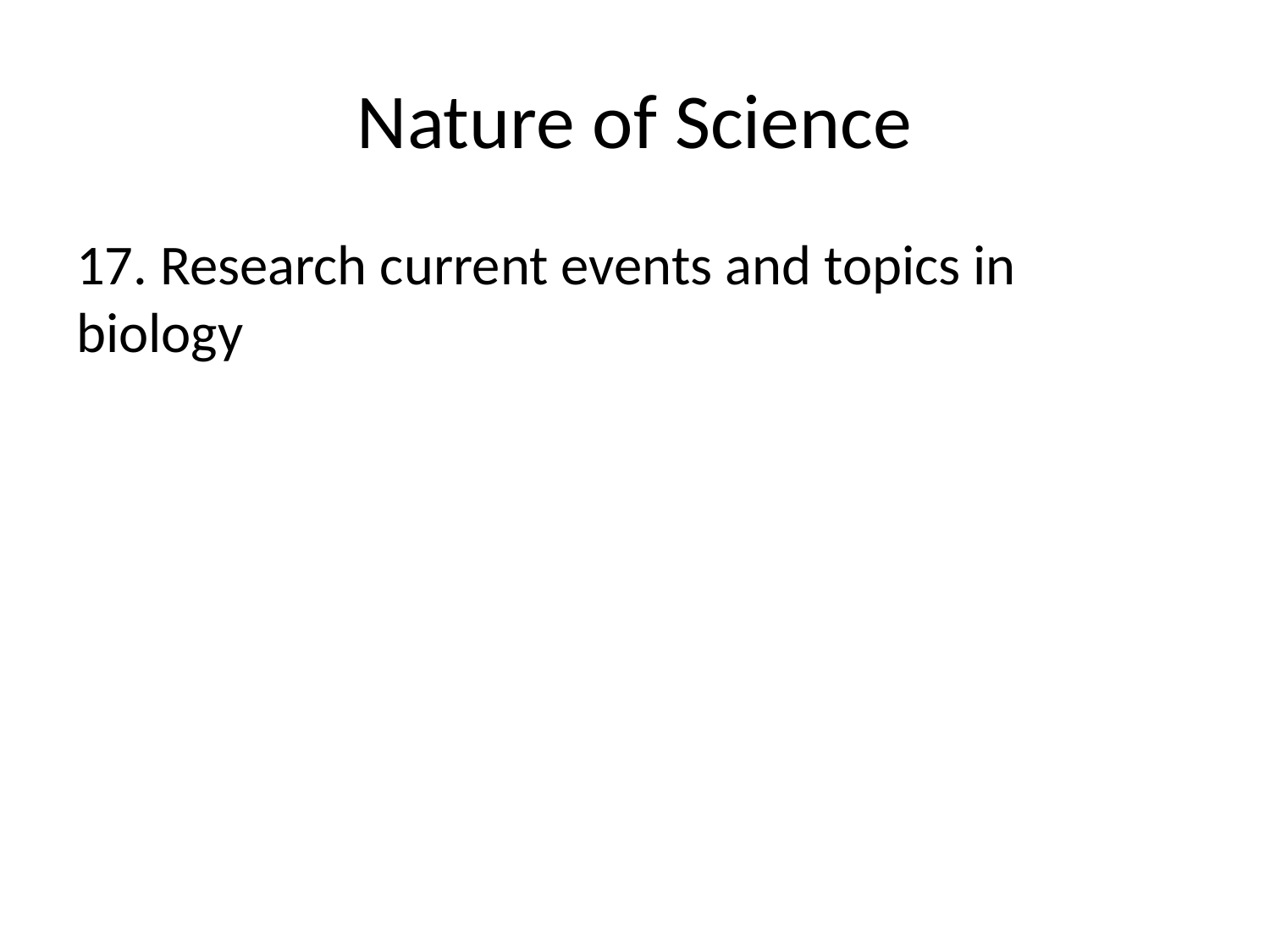

# Nature of Science
17. Research current events and topics in biology